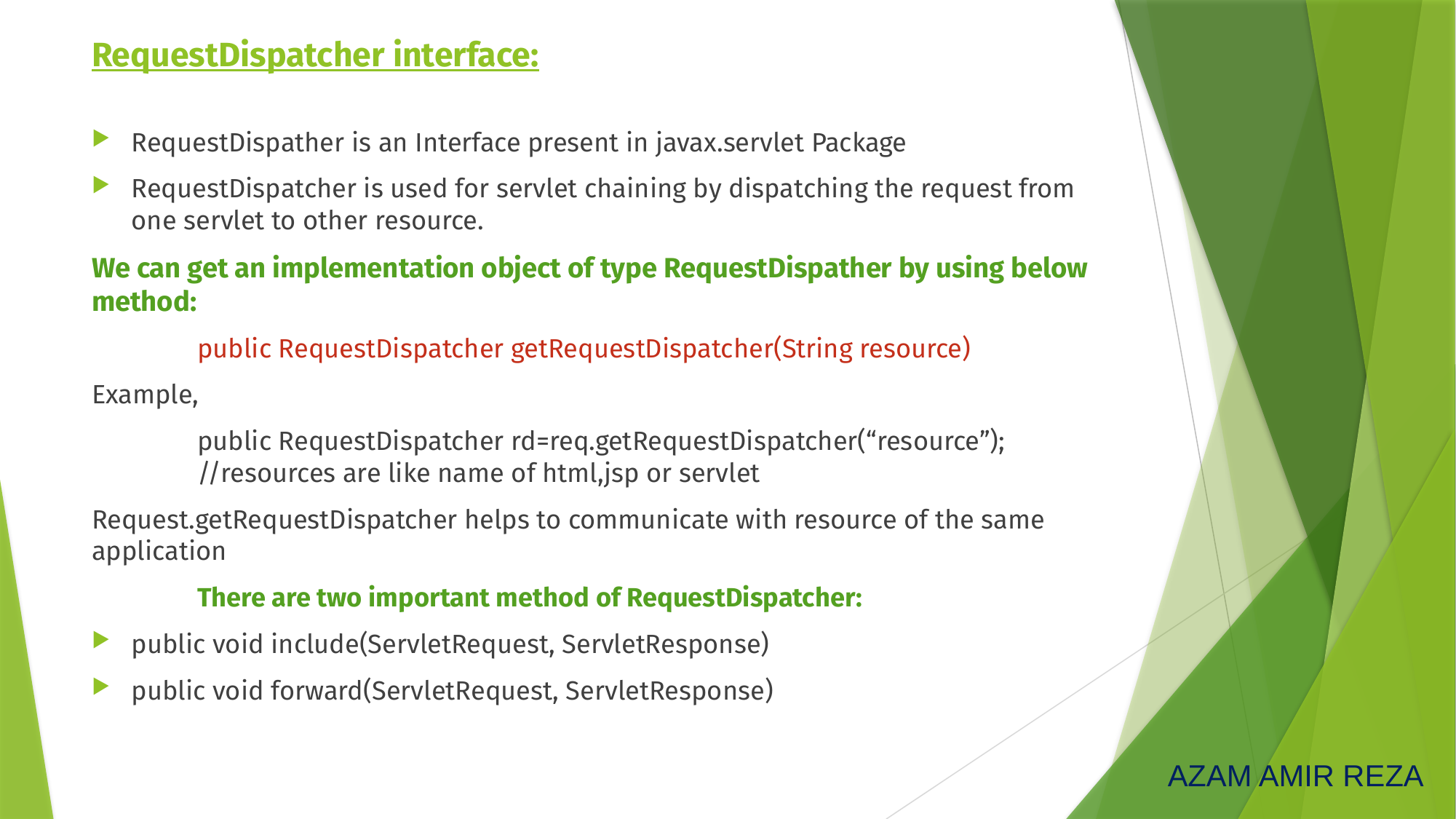

# RequestDispatcher interface:
RequestDispather is an Interface present in javax.servlet Package
RequestDispatcher is used for servlet chaining by dispatching the request from one servlet to other resource.
We can get an implementation object of type RequestDispather by using below method:
		public RequestDispatcher getRequestDispatcher(String resource)
Example,
	public RequestDispatcher rd=req.getRequestDispatcher(“resource”);         					//resources are like name of html,jsp or servlet
Request.getRequestDispatcher helps to communicate with resource of the same application
		There are two important method of RequestDispatcher:
public void include(ServletRequest, ServletResponse)
public void forward(ServletRequest, ServletResponse)

AZAM AMIR REZA